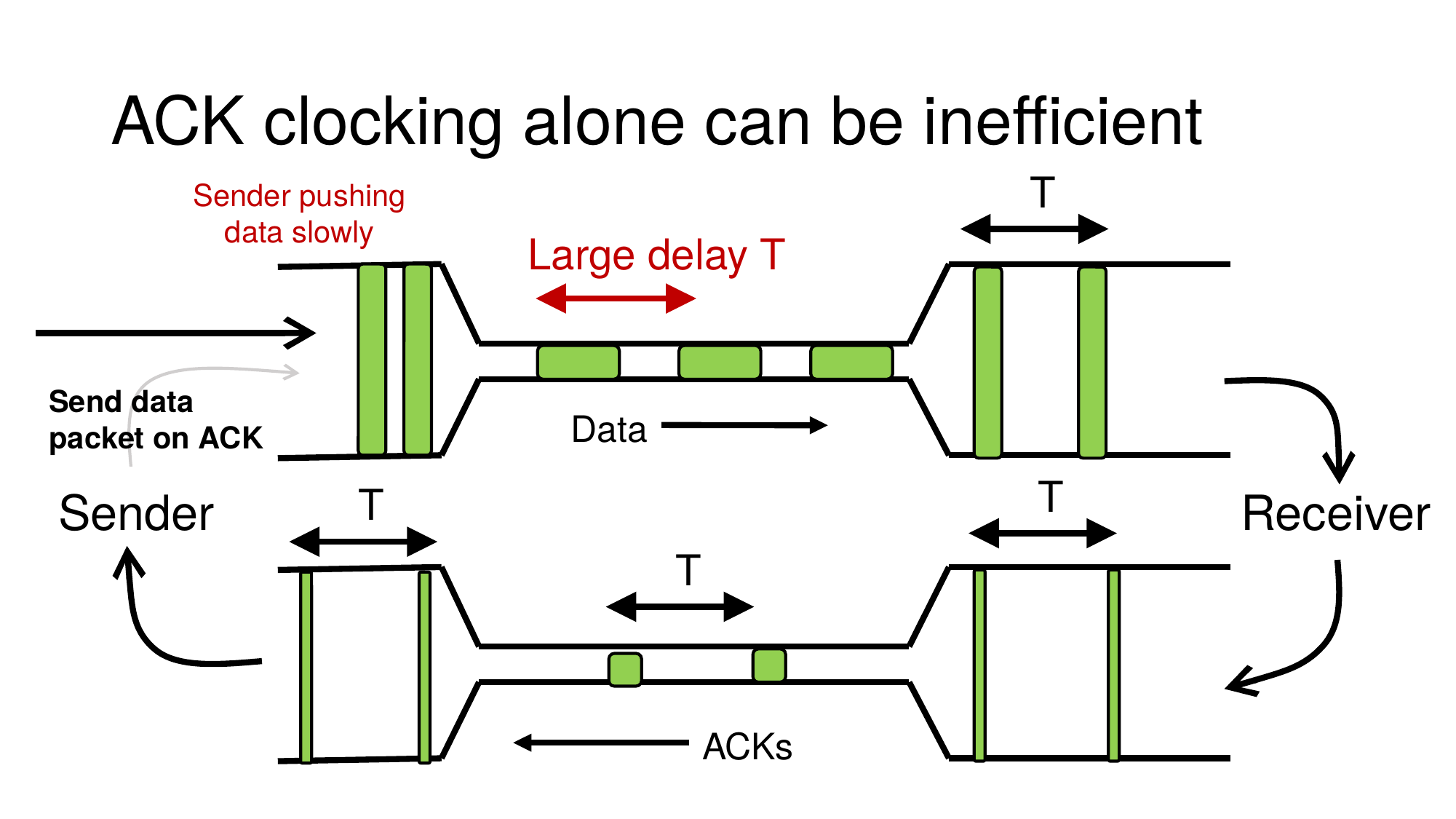

# ACK clocking alone can be inefficient
T
Sender pushing data slowly
Large delay T

Send data  packet on ACK

Data
T
T
Sender
Receiver
T

ACKs